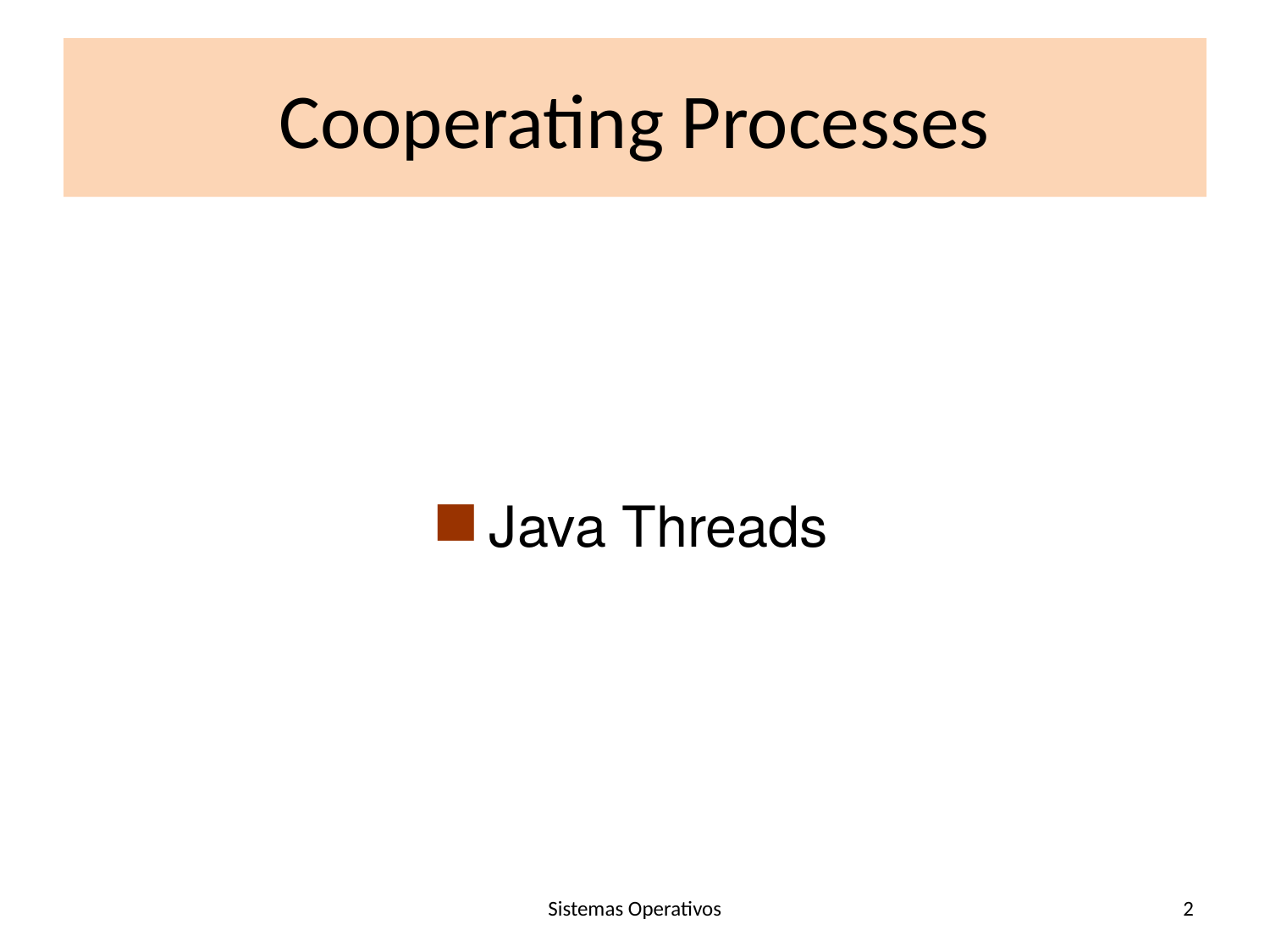

# Cooperating Processes

Java Threads

Sistemas Operativos
2